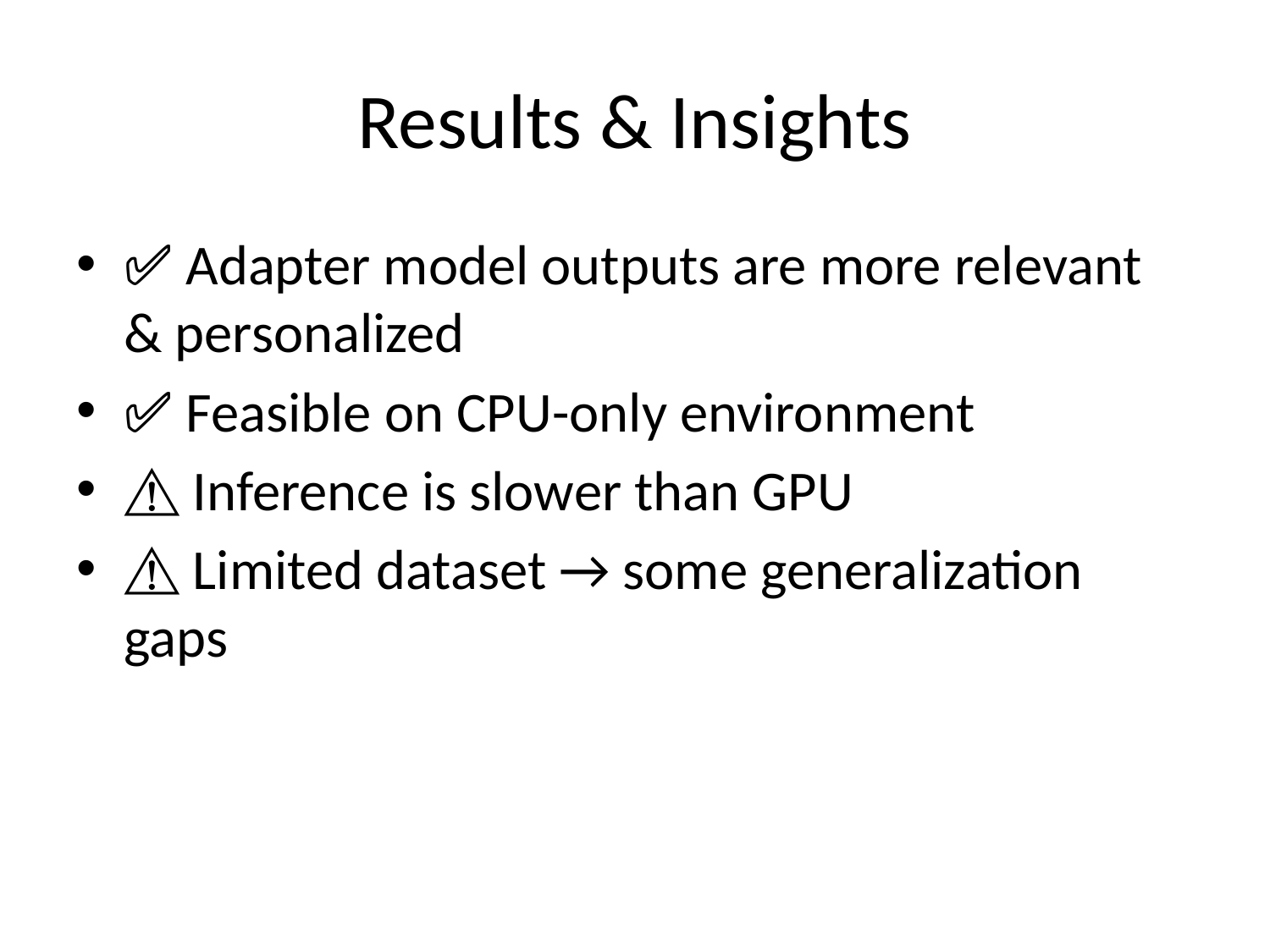

# Results & Insights
✅ Adapter model outputs are more relevant & personalized
✅ Feasible on CPU-only environment
⚠️ Inference is slower than GPU
⚠️ Limited dataset → some generalization gaps